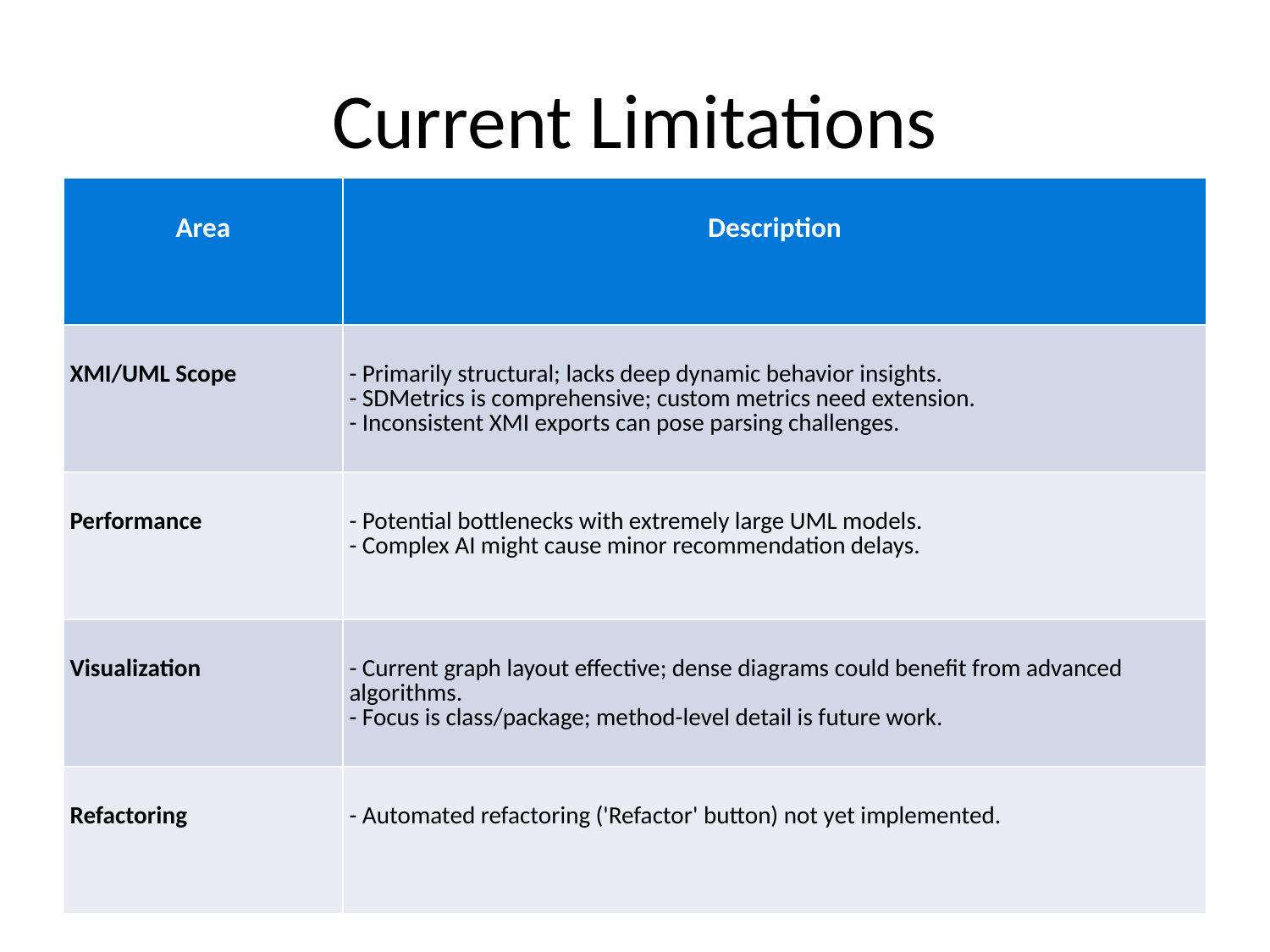

# Current Limitations
| Area | Description |
| --- | --- |
| XMI/UML Scope | - Primarily structural; lacks deep dynamic behavior insights. - SDMetrics is comprehensive; custom metrics need extension. - Inconsistent XMI exports can pose parsing challenges. |
| Performance | - Potential bottlenecks with extremely large UML models. - Complex AI might cause minor recommendation delays. |
| Visualization | - Current graph layout effective; dense diagrams could benefit from advanced algorithms. - Focus is class/package; method-level detail is future work. |
| Refactoring | - Automated refactoring ('Refactor' button) not yet implemented. |